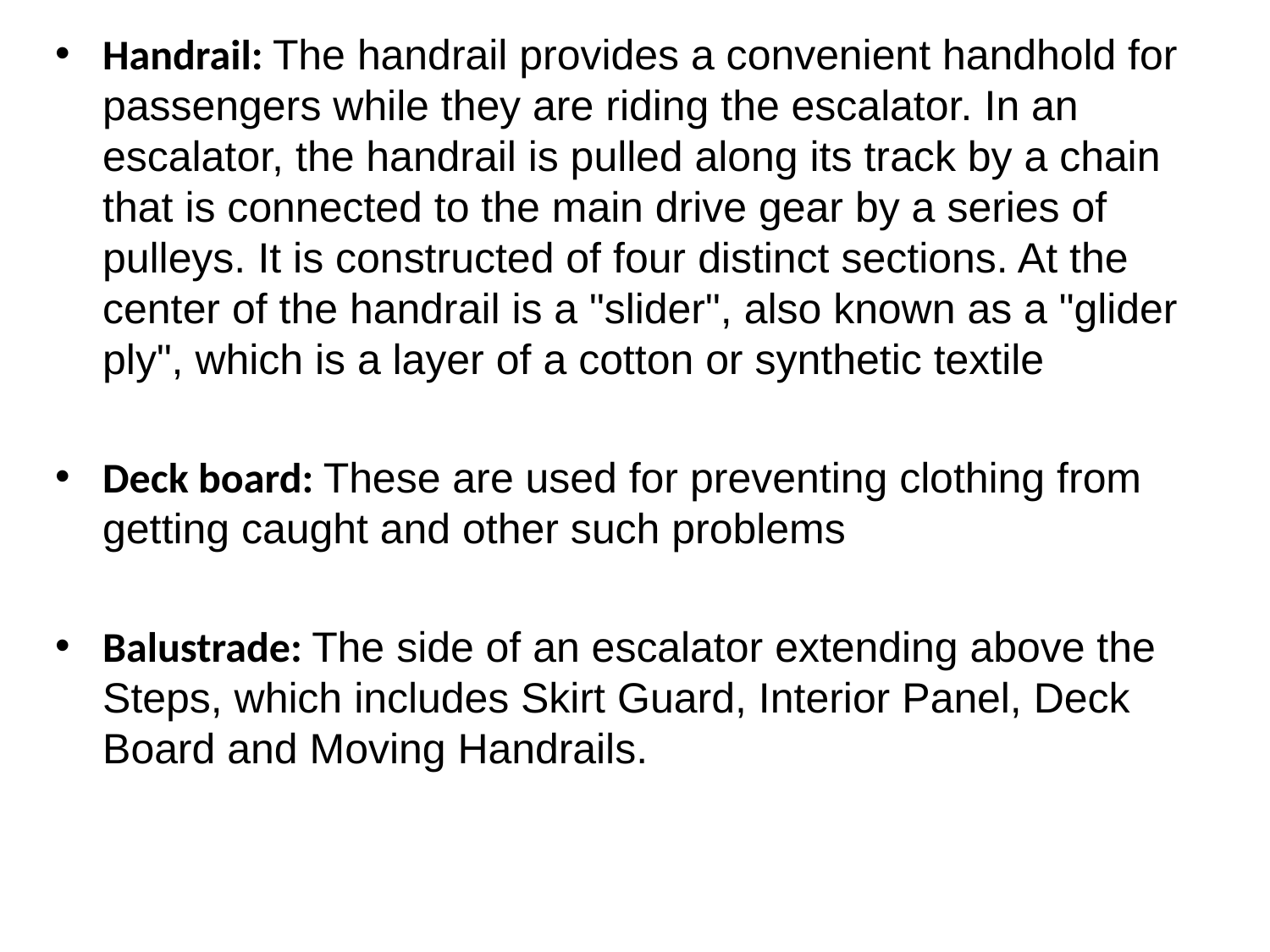

Handrail: The handrail provides a convenient handhold for passengers while they are riding the escalator. In an escalator, the handrail is pulled along its track by a chain that is connected to the main drive gear by a series of pulleys. It is constructed of four distinct sections. At the center of the handrail is a "slider", also known as a "glider ply", which is a layer of a cotton or synthetic textile

Deck board: These are used for preventing clothing from getting caught and other such problems

Balustrade: The side of an escalator extending above the Steps, which includes Skirt Guard, Interior Panel, Deck Board and Moving Handrails.